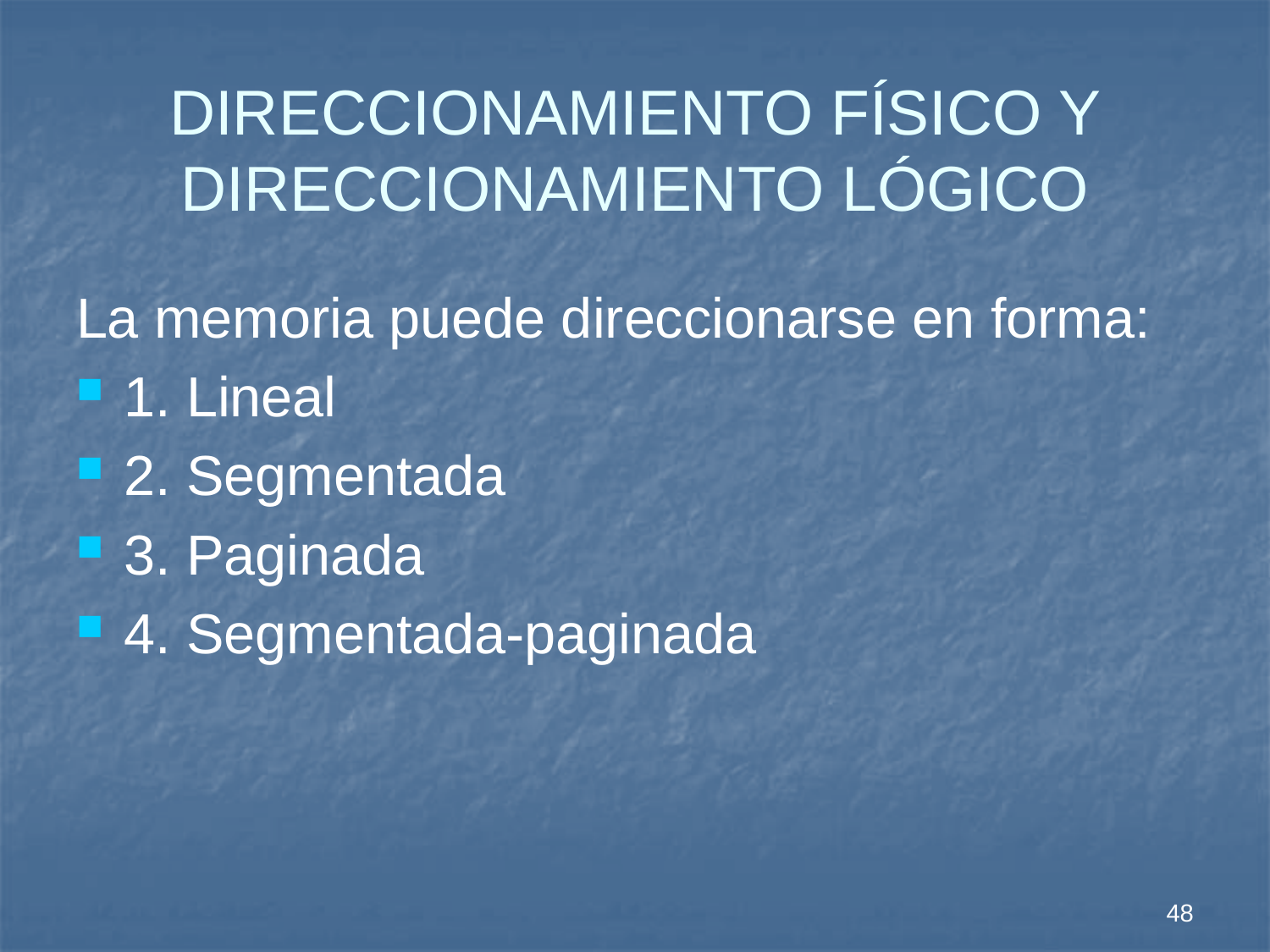

# DIRECCIONAMIENTO FÍSICO Y DIRECCIONAMIENTO LÓGICO
La memoria puede direccionarse en forma:
1. Lineal
2. Segmentada
3. Paginada
4. Segmentada-paginada

48